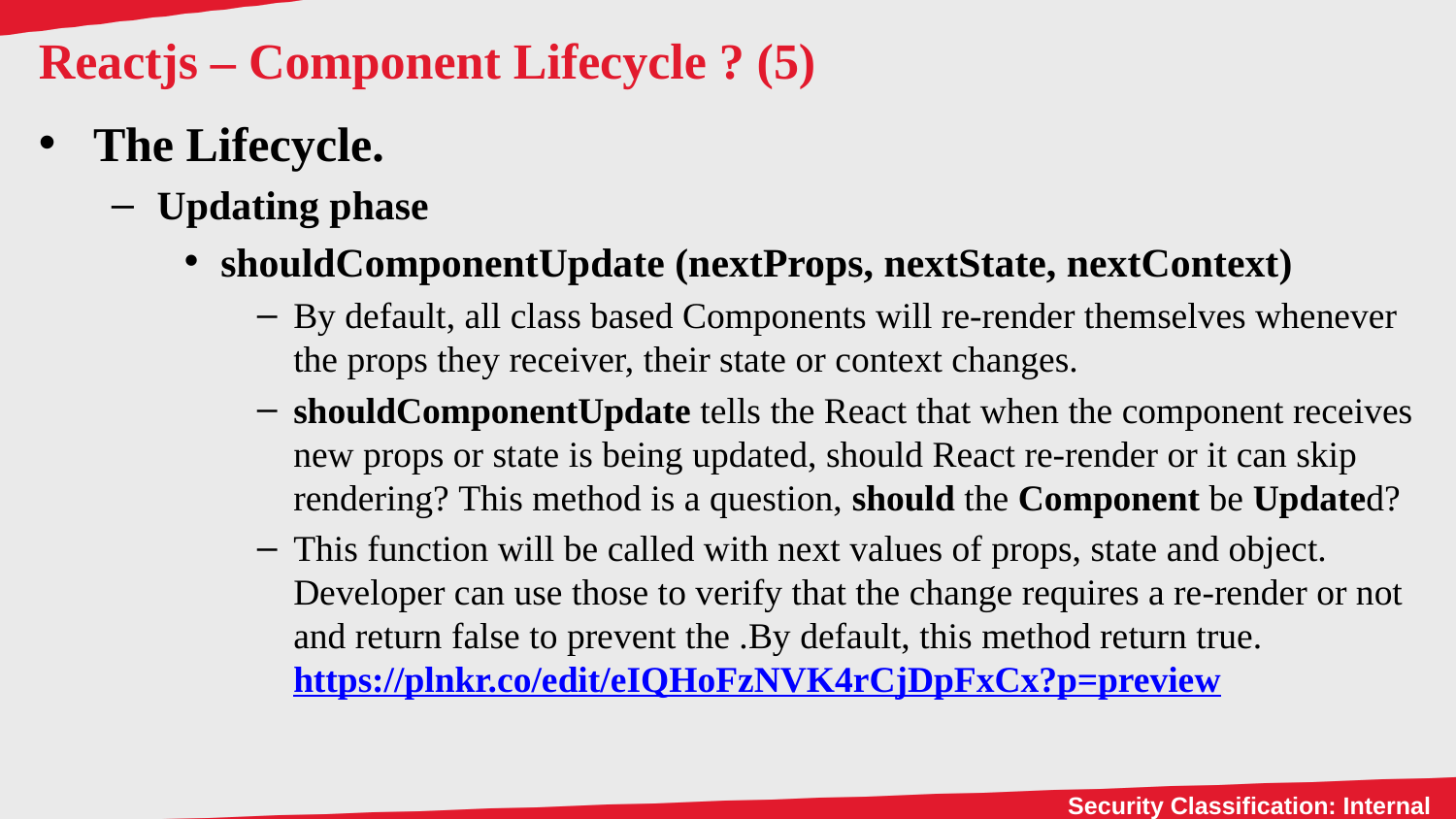

# Reactjs – Component Lifecycle ? (5)
The Lifecycle.
Updating phase
shouldComponentUpdate (nextProps, nextState, nextContext)
By default, all class based Components will re-render themselves whenever the props they receiver, their state or context changes.
shouldComponentUpdate tells the React that when the component receives new props or state is being updated, should React re-render or it can skip rendering? This method is a question, should the Component be Updated?
This function will be called with next values of props, state and object. Developer can use those to verify that the change requires a re-render or not and return false to prevent the .By default, this method return true.
https://plnkr.co/edit/eIQHoFzNVK4rCjDpFxCx?p=preview